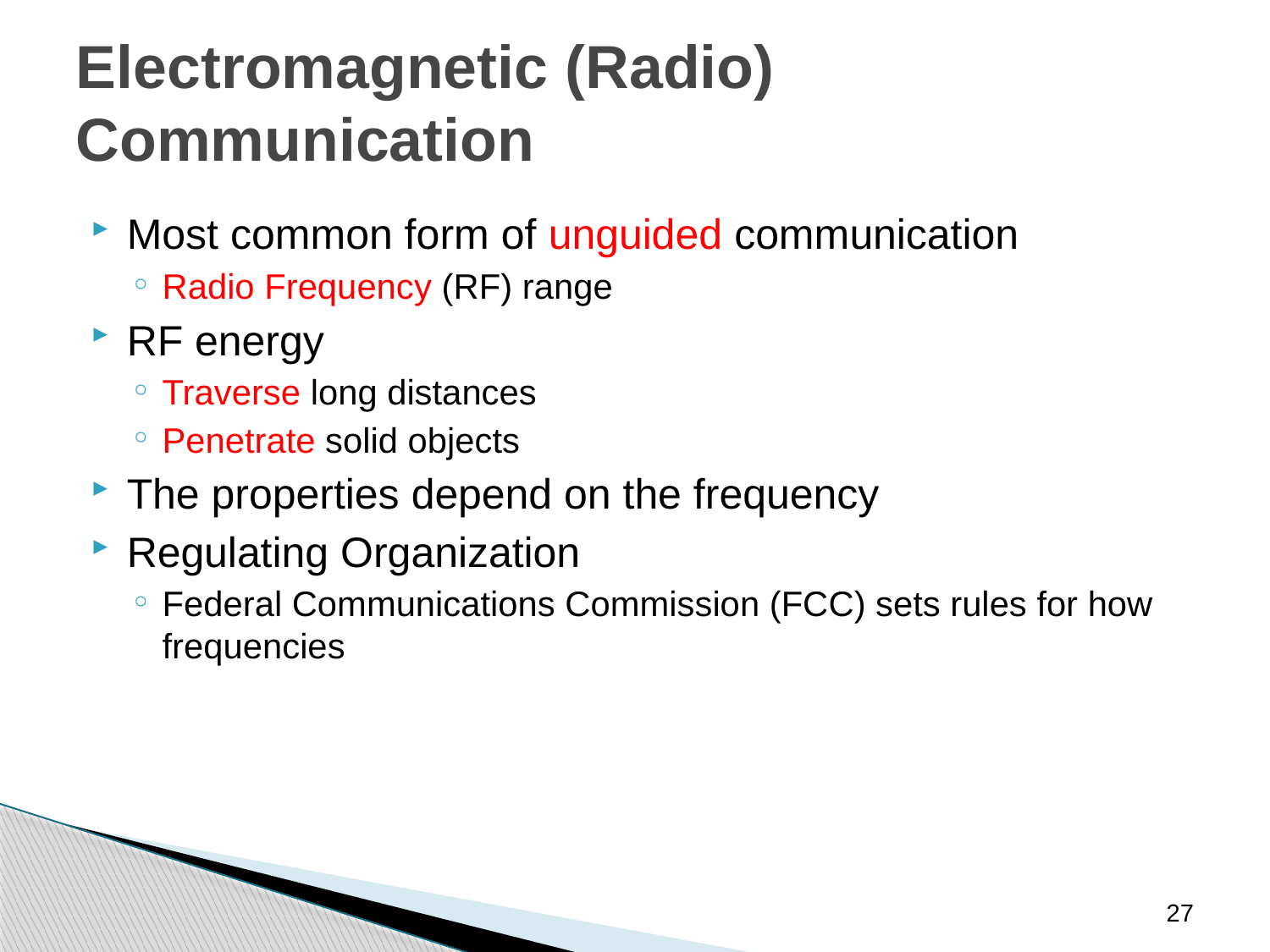

Electromagnetic (Radio) Communication
Most common form of unguided communication
Radio Frequency (RF) range
RF energy
Traverse long distances
Penetrate solid objects
The properties depend on the frequency
Regulating Organization
Federal Communications Commission (FCC) sets rules for how frequencies
27